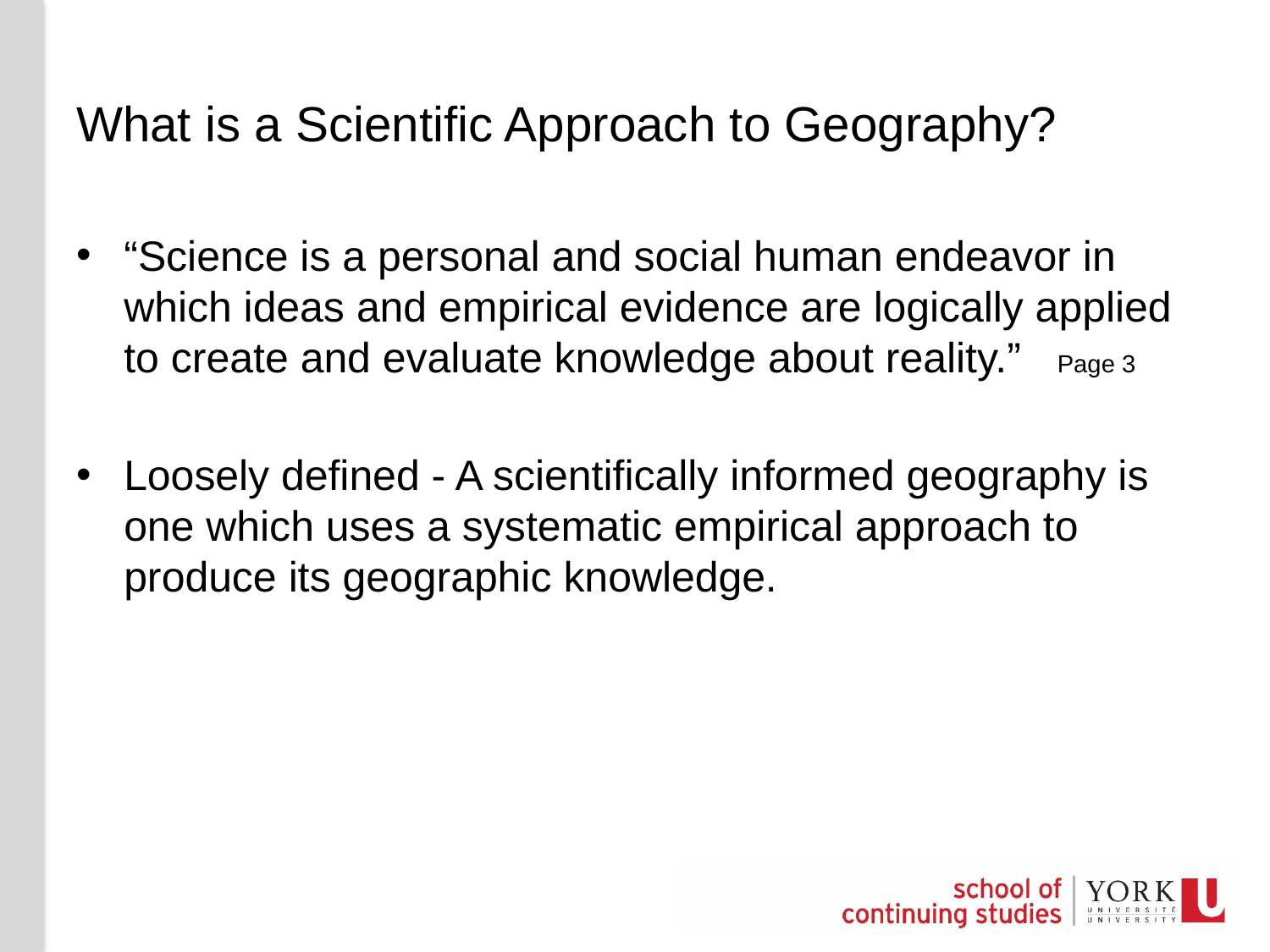

# What is a Scientific Approach to Geography?
“Science is a personal and social human endeavor in which ideas and empirical evidence are logically applied to create and evaluate knowledge about reality.”   Page 3

Loosely defined - A scientifically informed geography is one which uses a systematic empirical approach to produce its geographic knowledge.